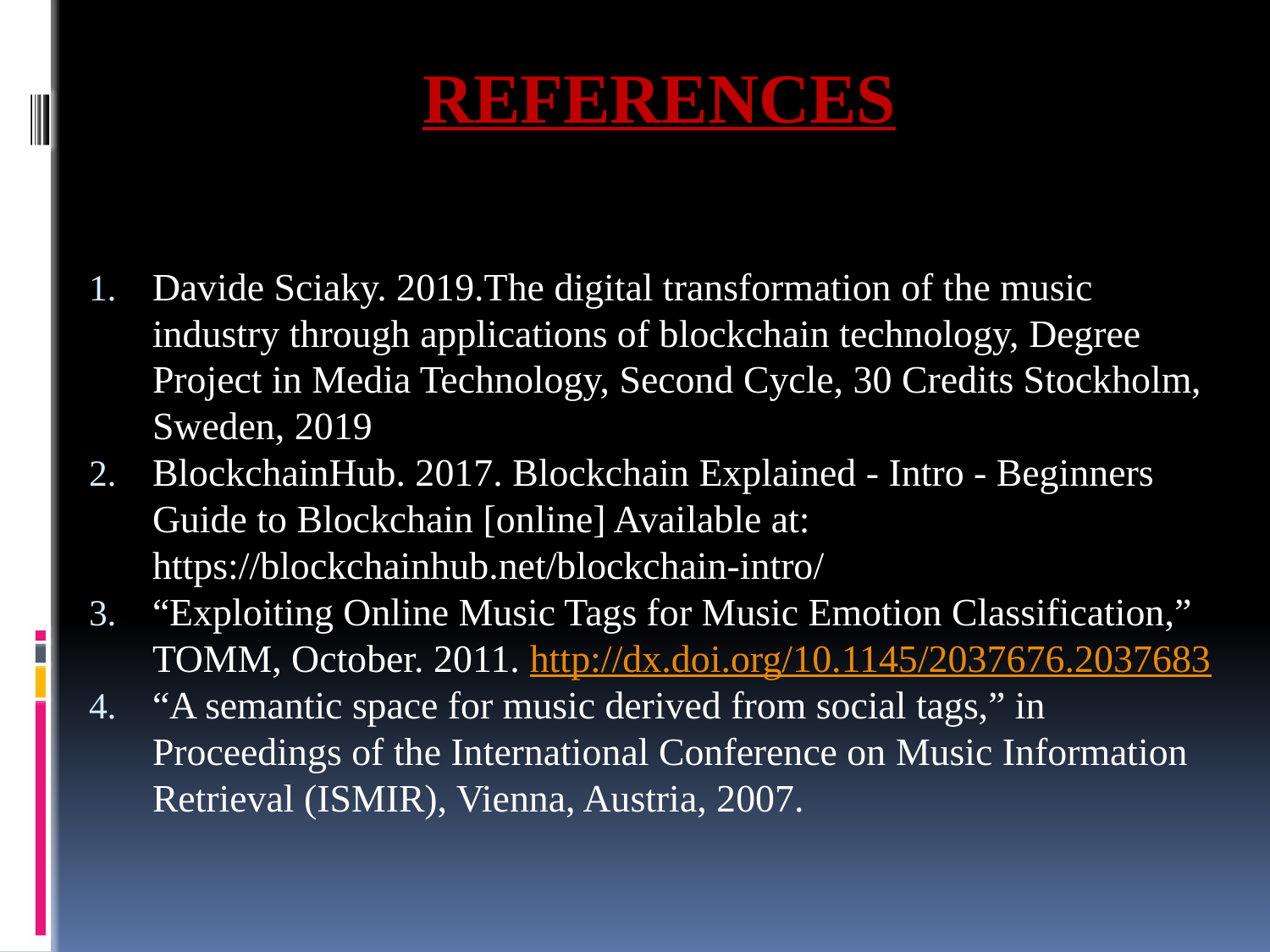

# REFERENCES
Davide Sciaky. 2019.The digital transformation of the music industry through applications of blockchain technology, Degree Project in Media Technology, Second Cycle, 30 Credits Stockholm, Sweden, 2019
BlockchainHub. 2017. Blockchain Explained - Intro - Beginners Guide to Blockchain [online] Available at: https://blockchainhub.net/blockchain-intro/
“Exploiting Online Music Tags for Music Emotion Classification,” TOMM, October. 2011. http://dx.doi.org/10.1145/2037676.2037683
“A semantic space for music derived from social tags,” in Proceedings of the International Conference on Music Information Retrieval (ISMIR), Vienna, Austria, 2007.